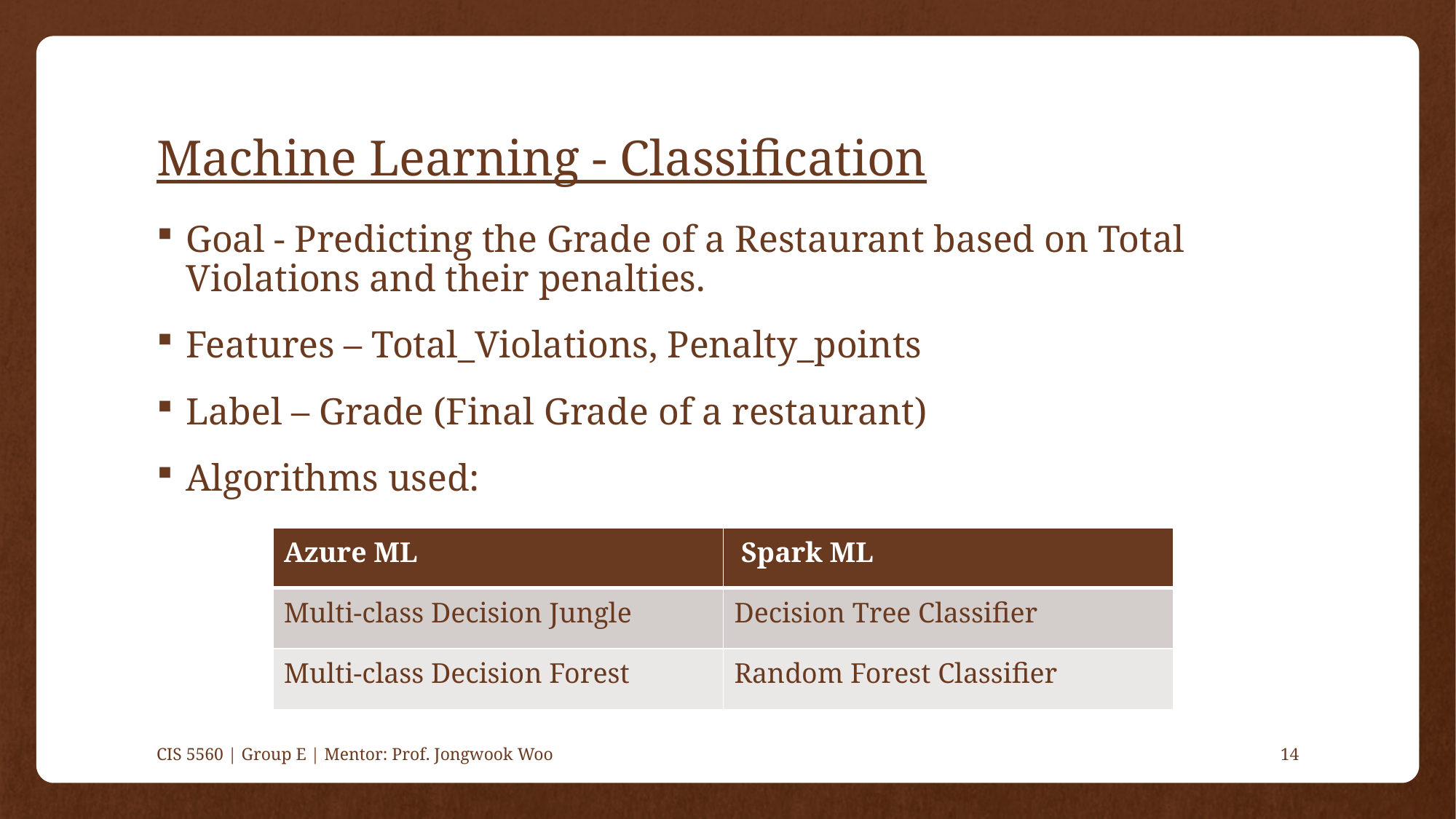

# Machine Learning - Classification
Goal - Predicting the Grade of a Restaurant based on Total Violations and their penalties.
Features – Total_Violations, Penalty_points
Label – Grade (Final Grade of a restaurant)
Algorithms used:

| Azure ML | Spark ML |
| --- | --- |
| Multi-class Decision Jungle | Decision Tree Classifier |
| Multi-class Decision Forest | Random Forest Classifier |
CIS 5560 | Group E | Mentor: Prof. Jongwook Woo
14